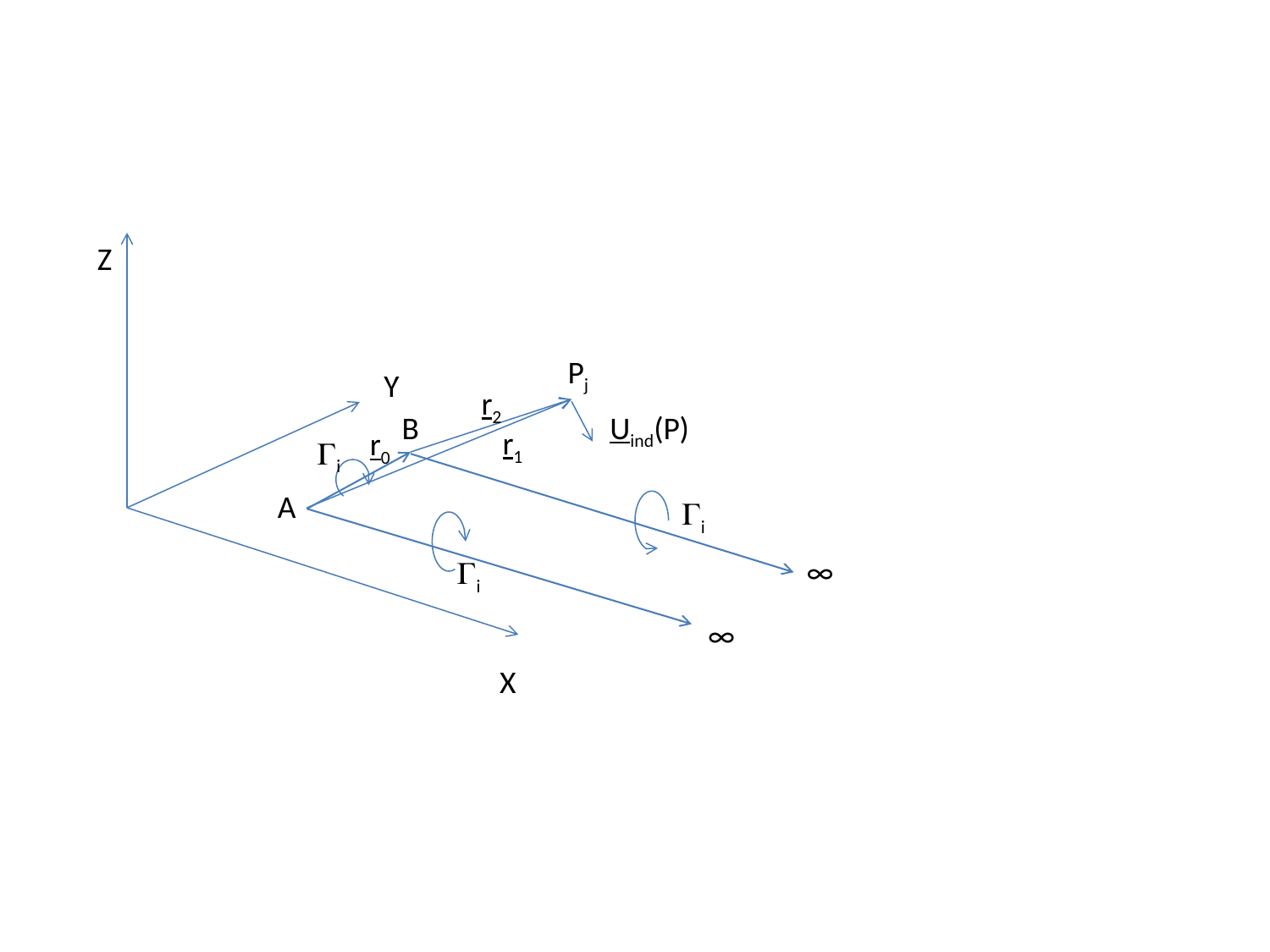

Z
Pj
Y
r2
B
Uind(P)
r1
r0
Γi

A
Γi

∞
Γi
∞
X